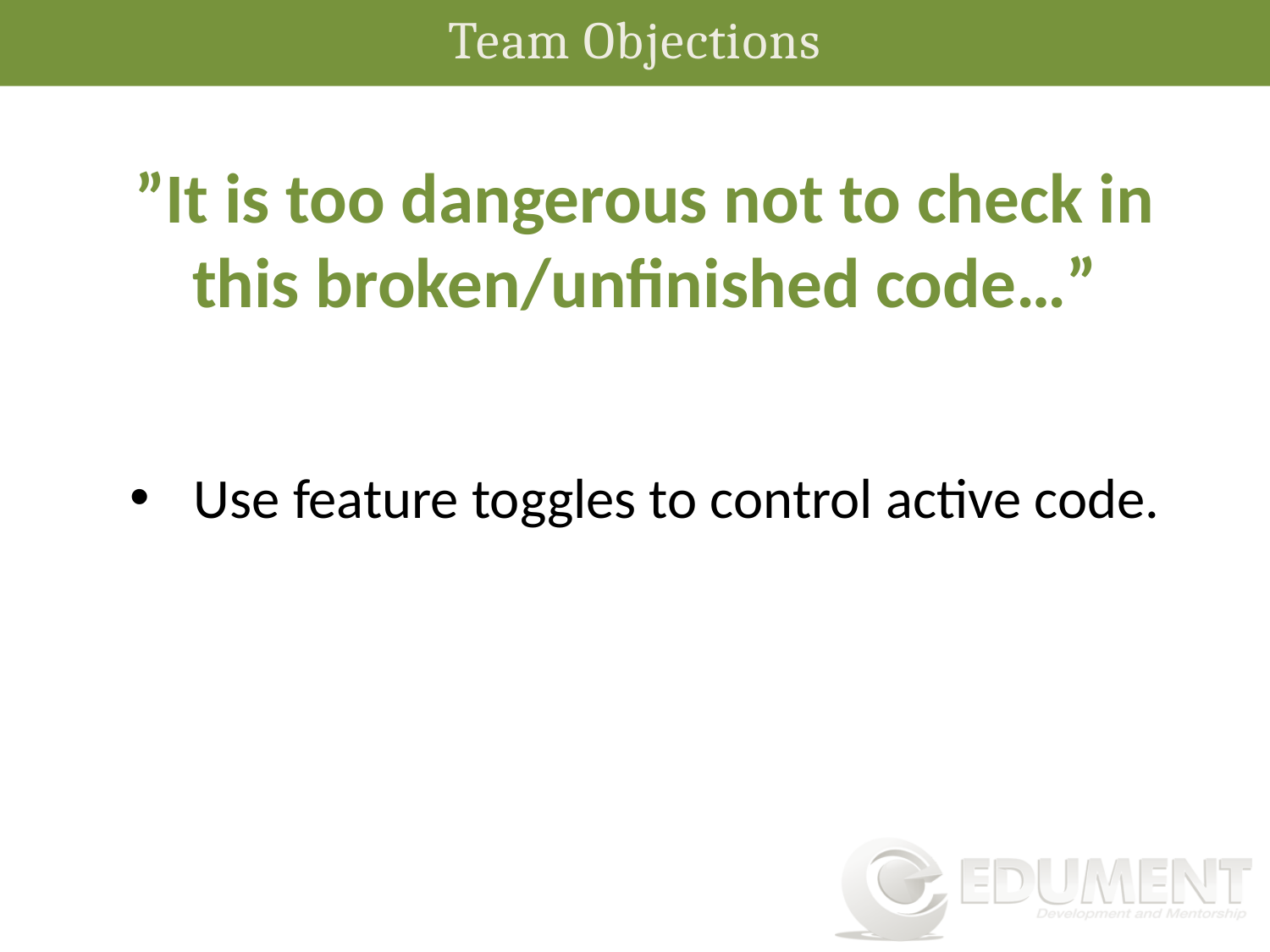

Team Objections
”It is too dangerous not to check in this broken/unfinished code…”

Use feature toggles to control active code.